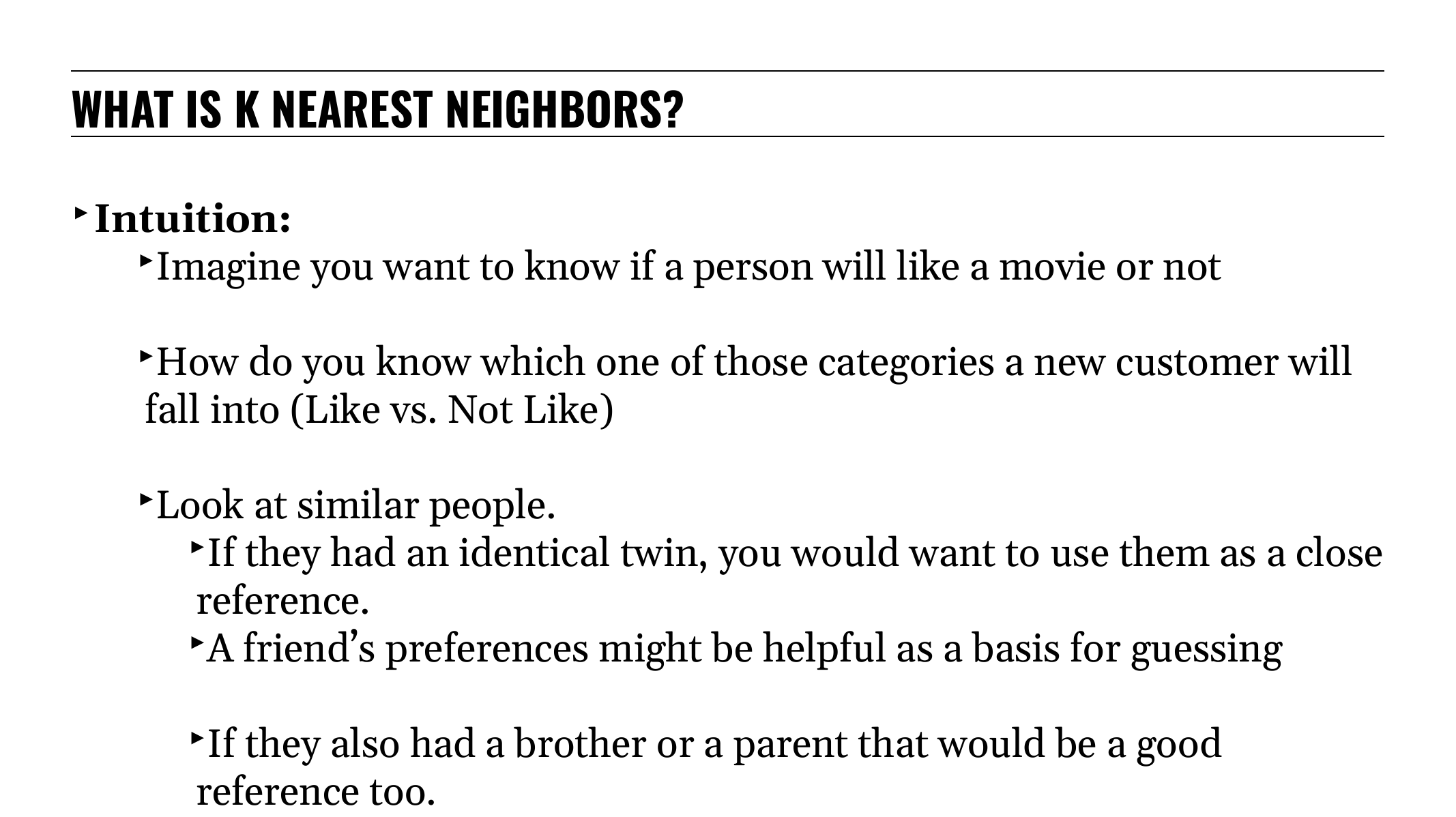

WHAT IS K NEAREST NEIGHBORS?

Intuition:
Imagine you want to know if a person will like a movie or not

How do you know which one of those categories a new customer will fall into (Like vs. Not Like)

Look at similar people.
If they had an identical twin, you would want to use them as a close reference.
A friend’s preferences might be helpful as a basis for guessing

If they also had a brother or a parent that would be a good reference too.